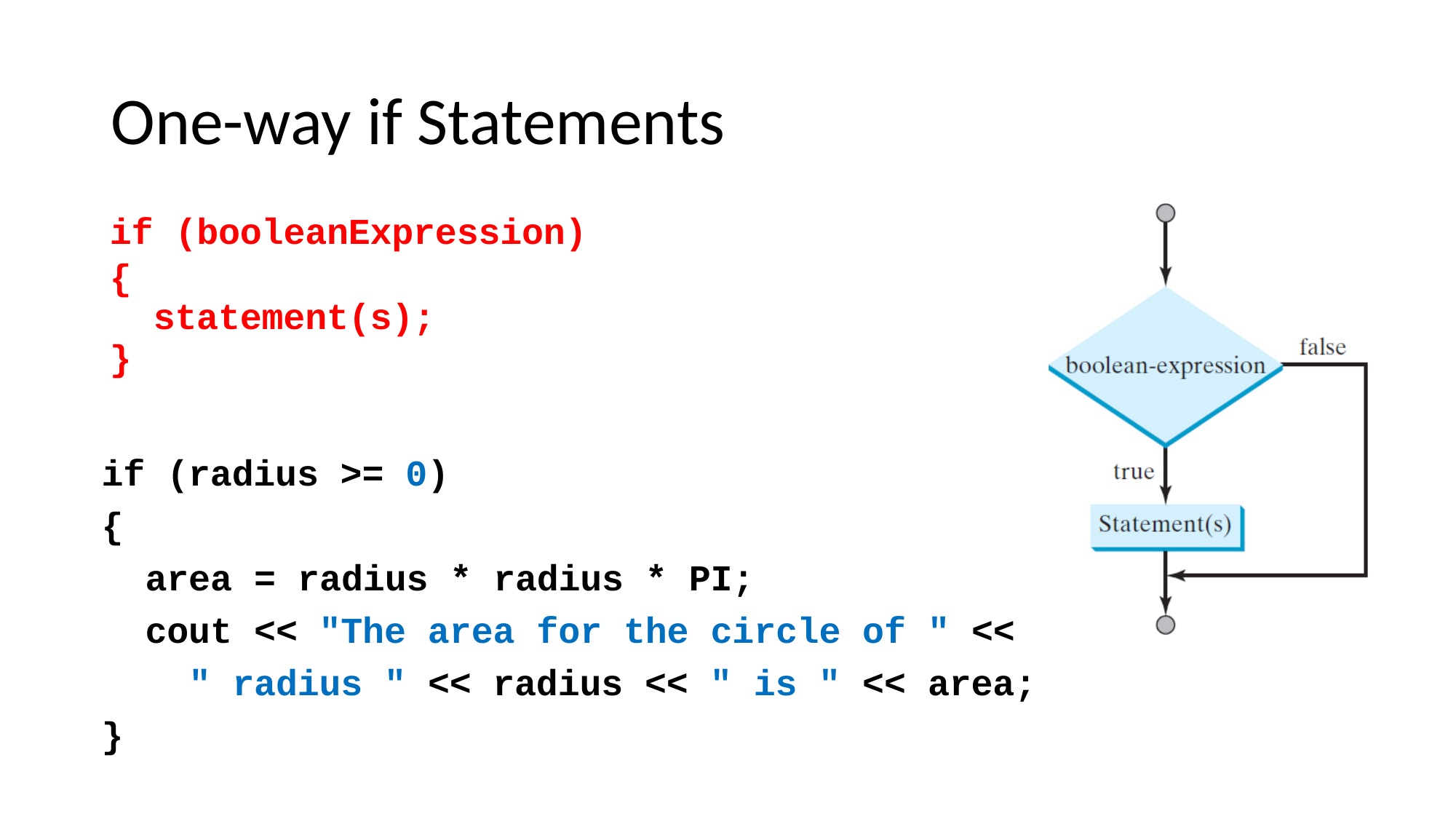

# One-way if Statements
if (booleanExpression)
{
statement(s);
}

if (radius >= 0)
{
area = radius * radius * PI;
cout << "The area for the circle of " <<
" radius " << radius << " is " << area;
}